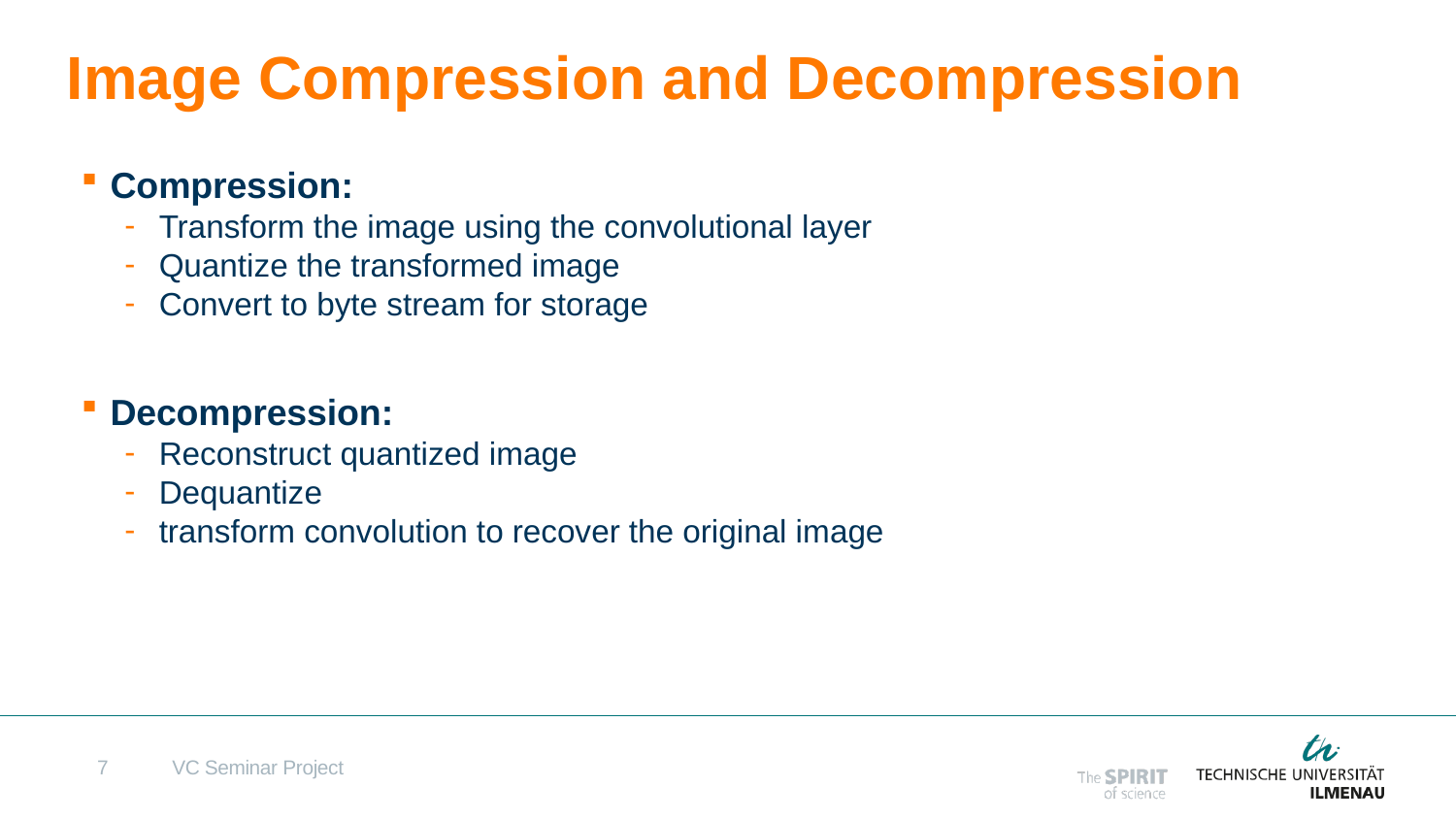

# Image Compression and Decompression
Compression:
Transform the image using the convolutional layer
Quantize the transformed image
Convert to byte stream for storage

Decompression:
Reconstruct quantized image
Dequantize
transform convolution to recover the original image

7